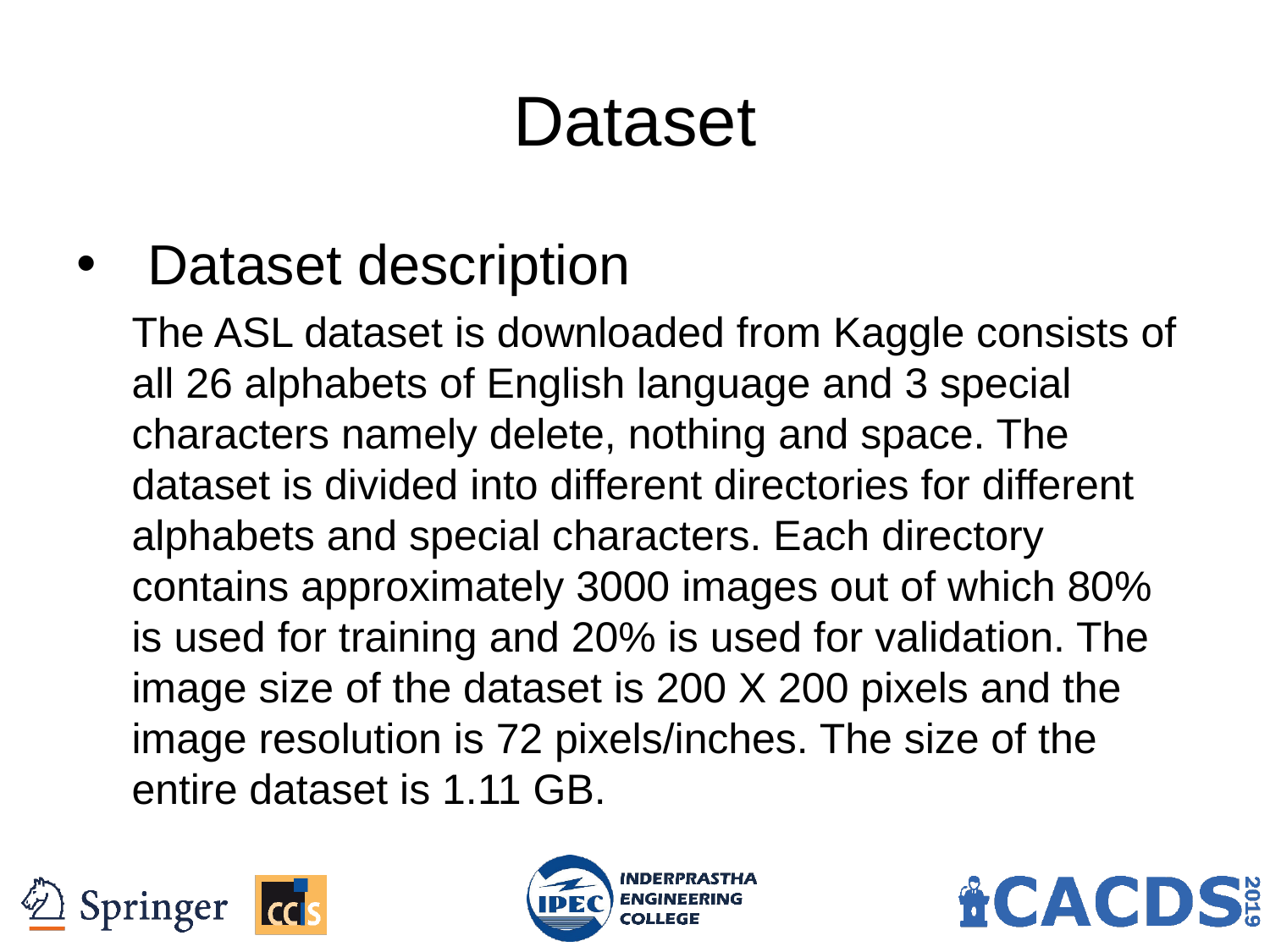

7
# Dataset
Dataset description
The ASL dataset is downloaded from Kaggle consists of all 26 alphabets of English language and 3 special characters namely delete, nothing and space. The dataset is divided into different directories for different alphabets and special characters. Each directory contains approximately 3000 images out of which 80% is used for training and 20% is used for validation. The image size of the dataset is 200 X 200 pixels and the image resolution is 72 pixels/inches. The size of the entire dataset is 1.11 GB.